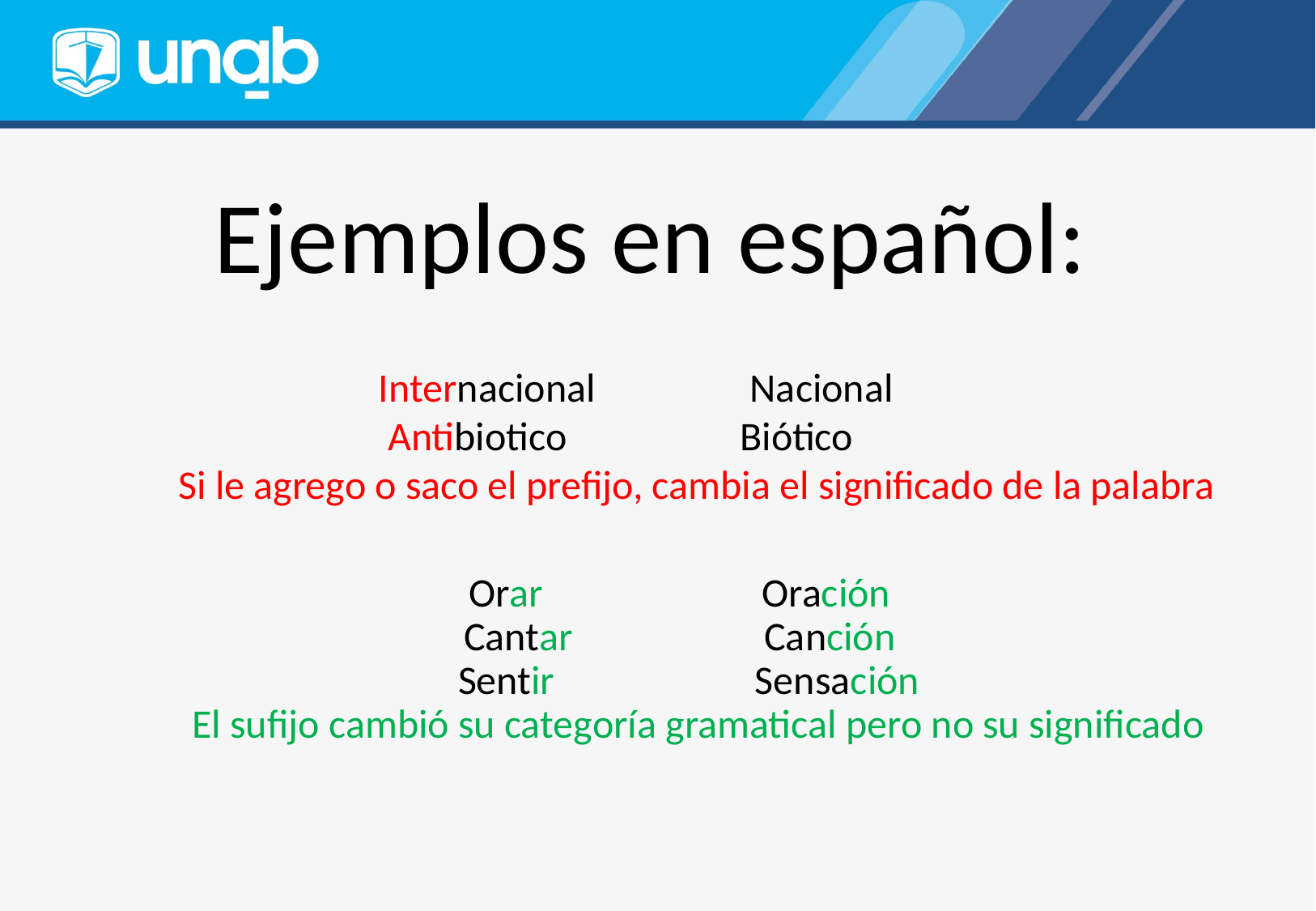

# Ejemplos en español:
                      Internacional                 Nacional
                       Antibiotico                   Biótico
Si le agrego o saco el prefijo, cambia el significado de la palabra
 Orar                        Oración
 Cantar                     Canción
   Sentir                      Sensación
     El sufijo cambió su categoría gramatical pero no su significado